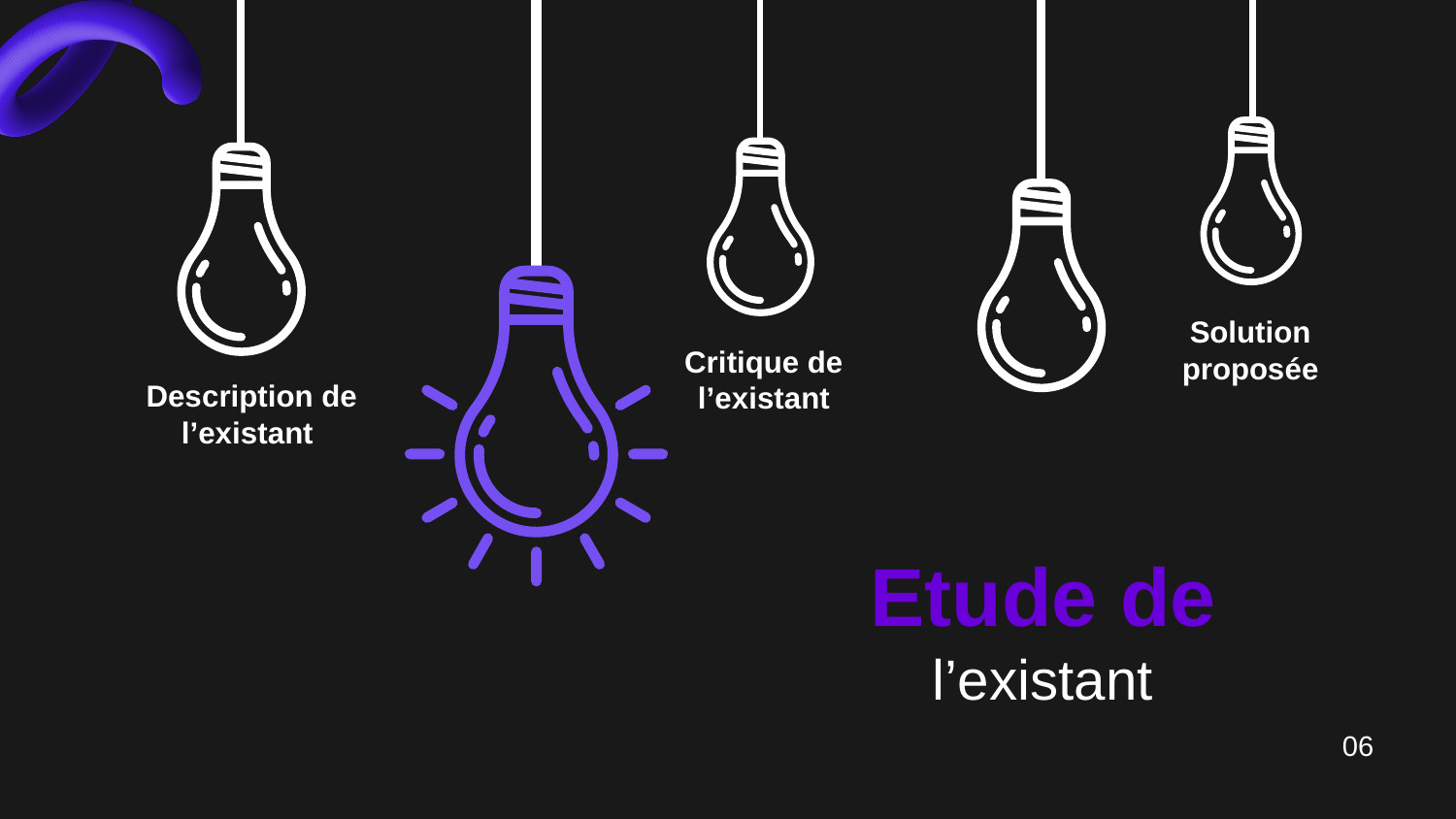

Solution proposée
Critique de l’existant
Description de l’existant
Etude de
l’existant
06